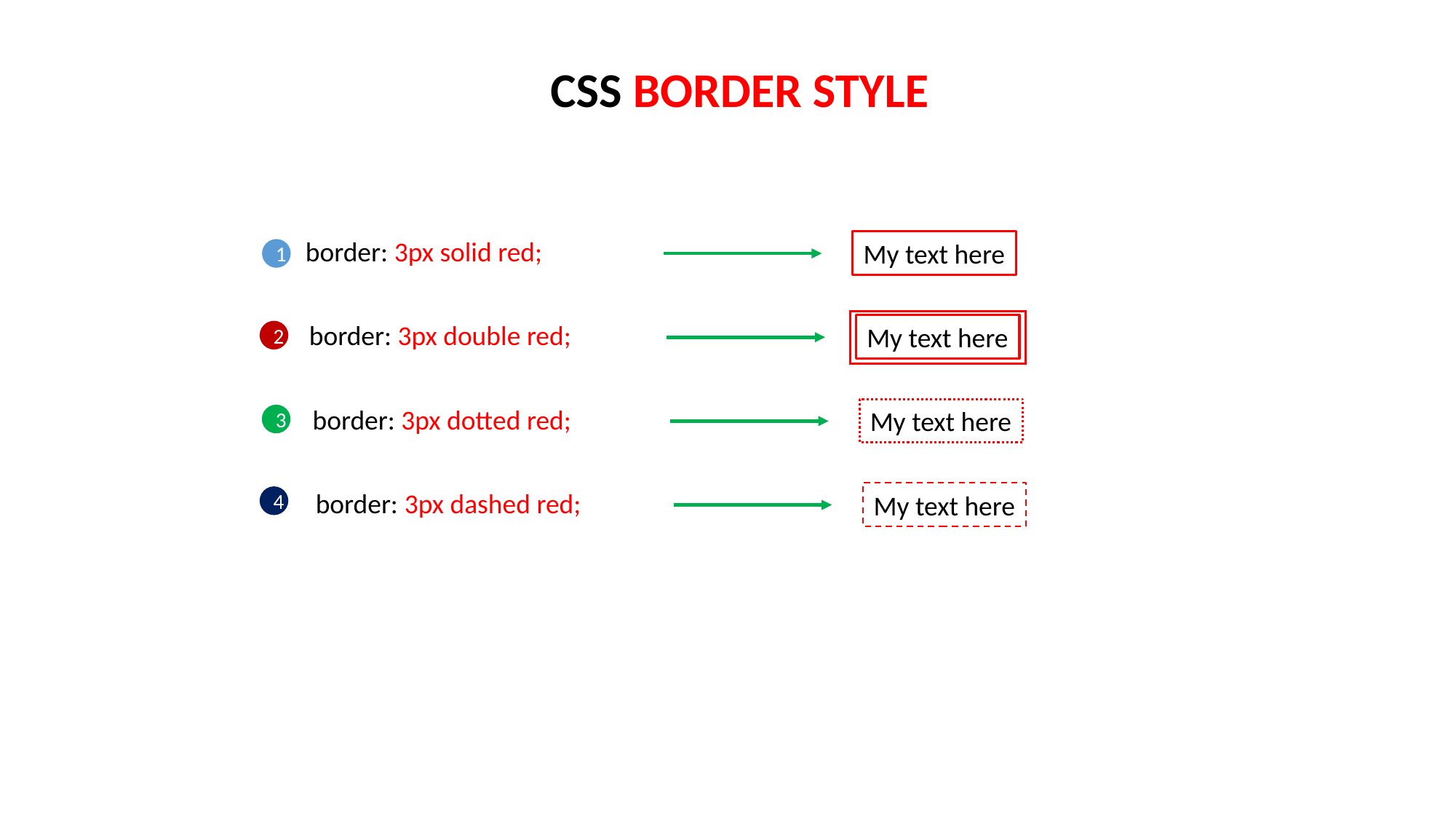

CSS BORDER STYLE​
border: 3px solid red;
My text here
1

border: 3px double red;
My text here
2
border: 3px dotted red;
My text here
3
border: 3px dashed red;
My text here
4